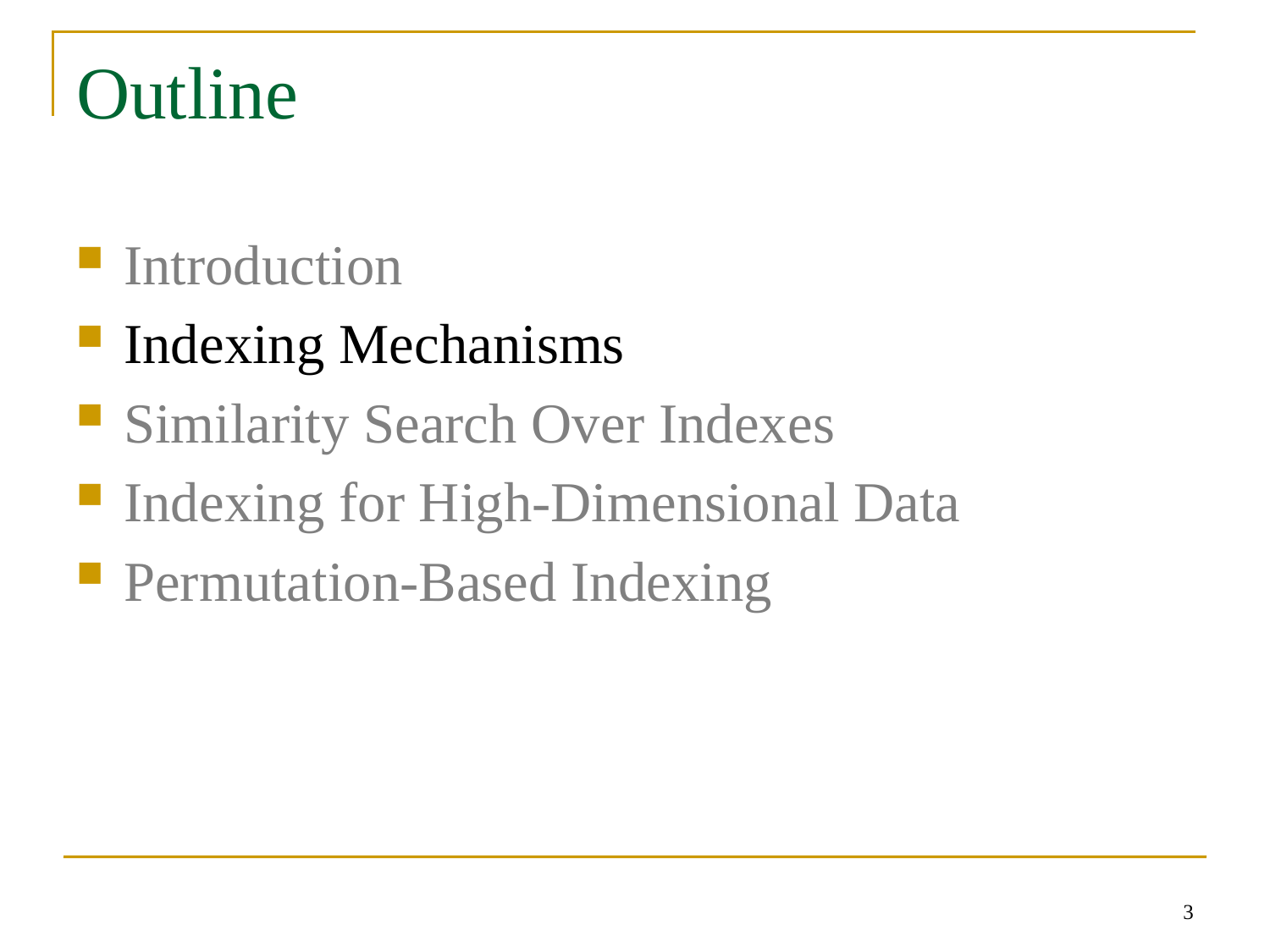

# Outline
Introduction
Indexing Mechanisms
Similarity Search Over Indexes
Indexing for High-Dimensional Data
Permutation-Based Indexing

3